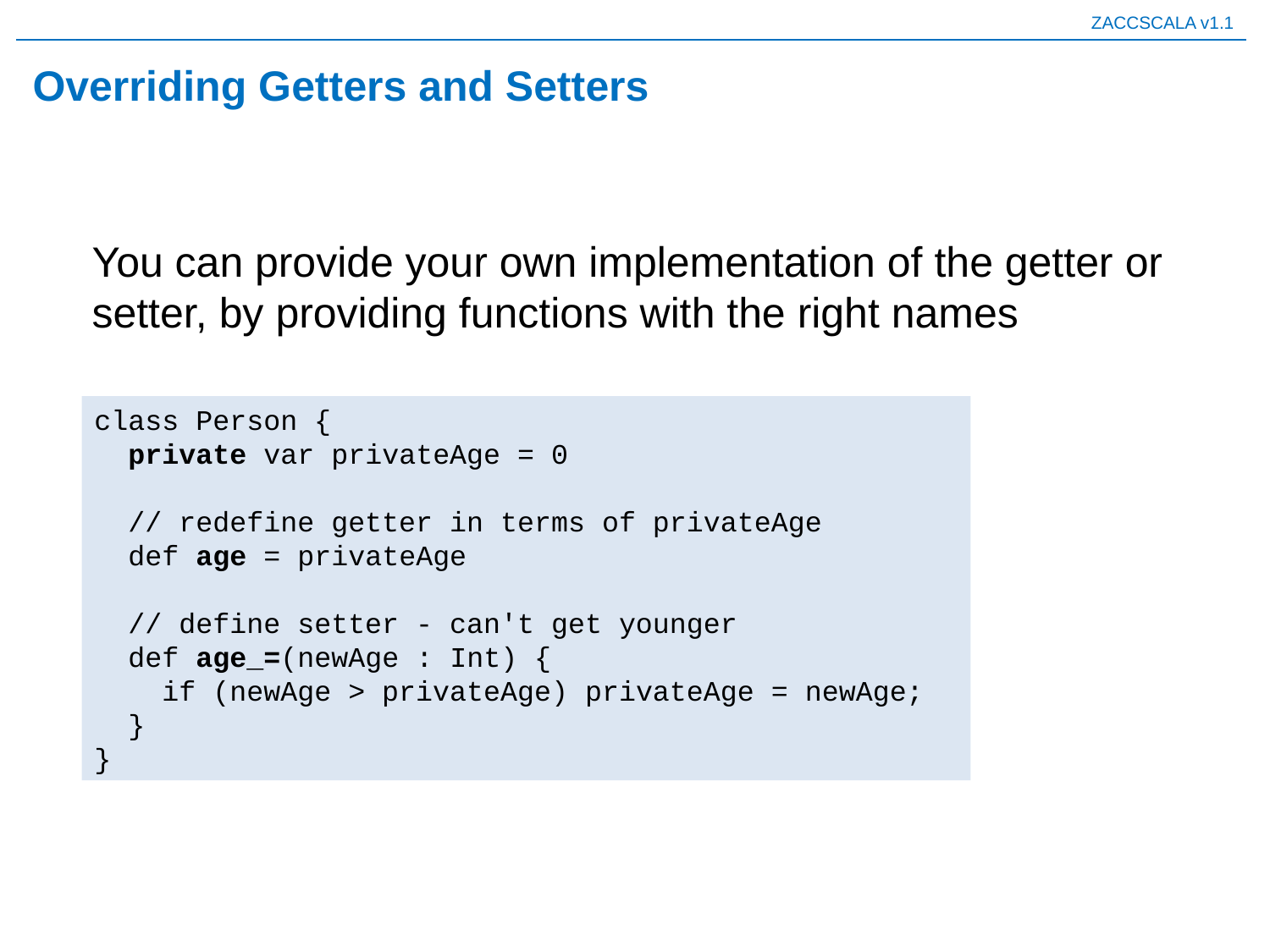

# Overriding Getters and Setters
You can provide your own implementation of the getter or setter, by providing functions with the right names
class Person {
  private var privateAge = 0

  // redefine getter in terms of privateAge
  def age = privateAge

  // define setter - can't get younger
  def age_=(newAge : Int) {
    if (newAge > privateAge) privateAge = newAge;
  }
}